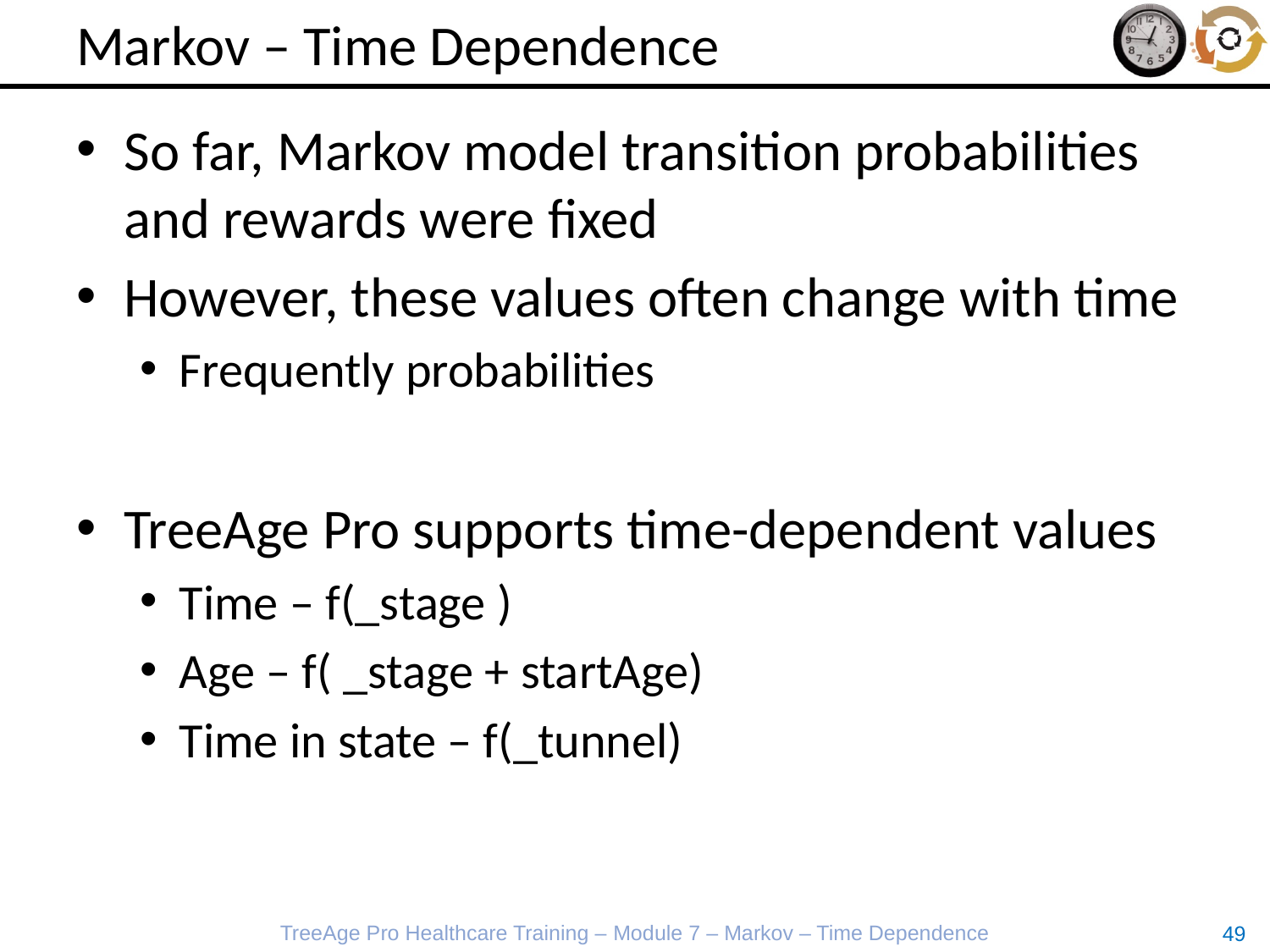

# Markov – Time Dependence
So far, Markov model transition probabilities and rewards were fixed
However, these values often change with time
Frequently probabilities

TreeAge Pro supports time-dependent values
Time – f(_stage )
Age – f( _stage + startAge)
Time in state – f(_tunnel)
TreeAge Pro Healthcare Training – Module 7 – Markov – Time Dependence